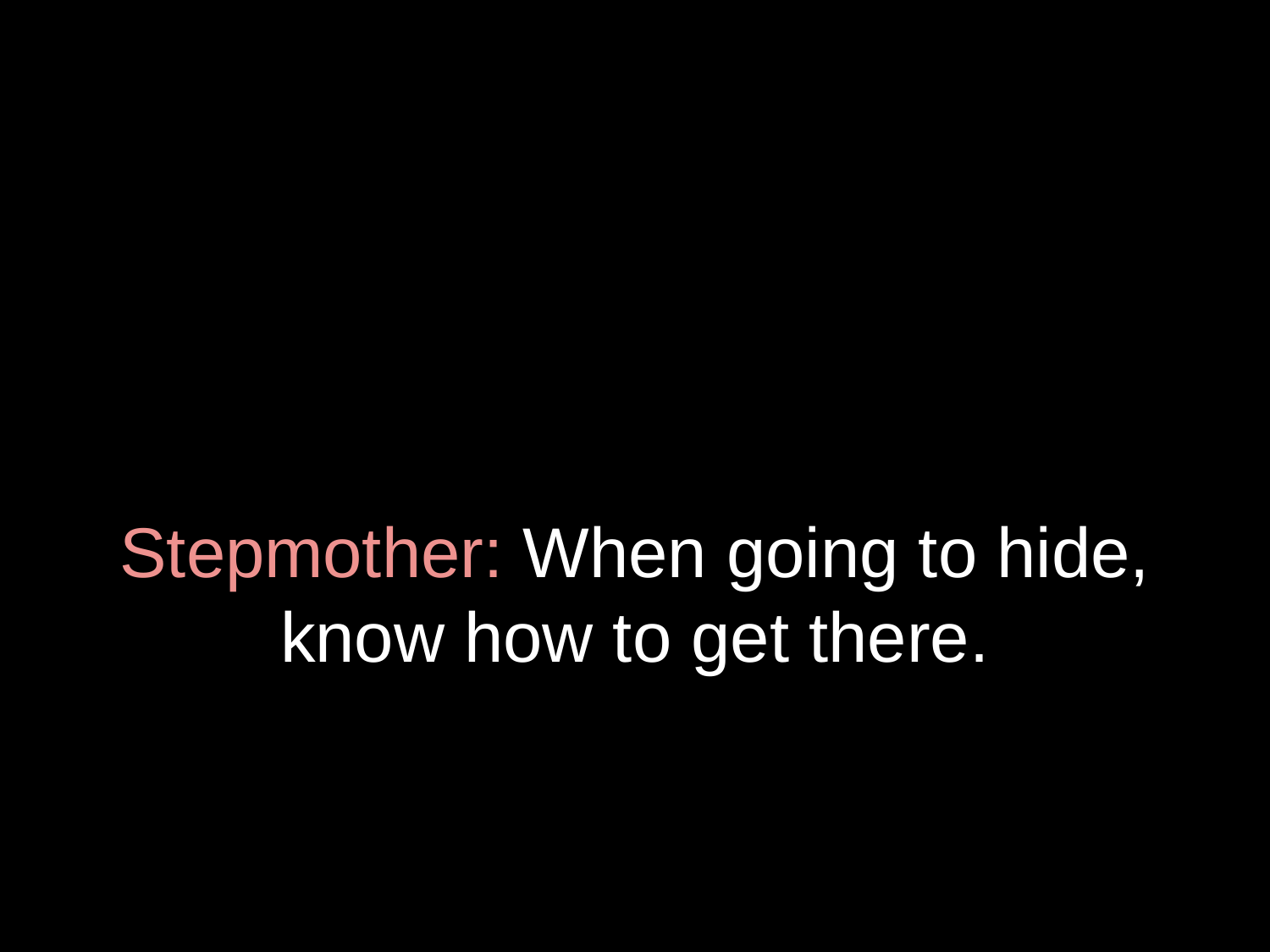

# Stepmother: When going to hide, know how to get there.